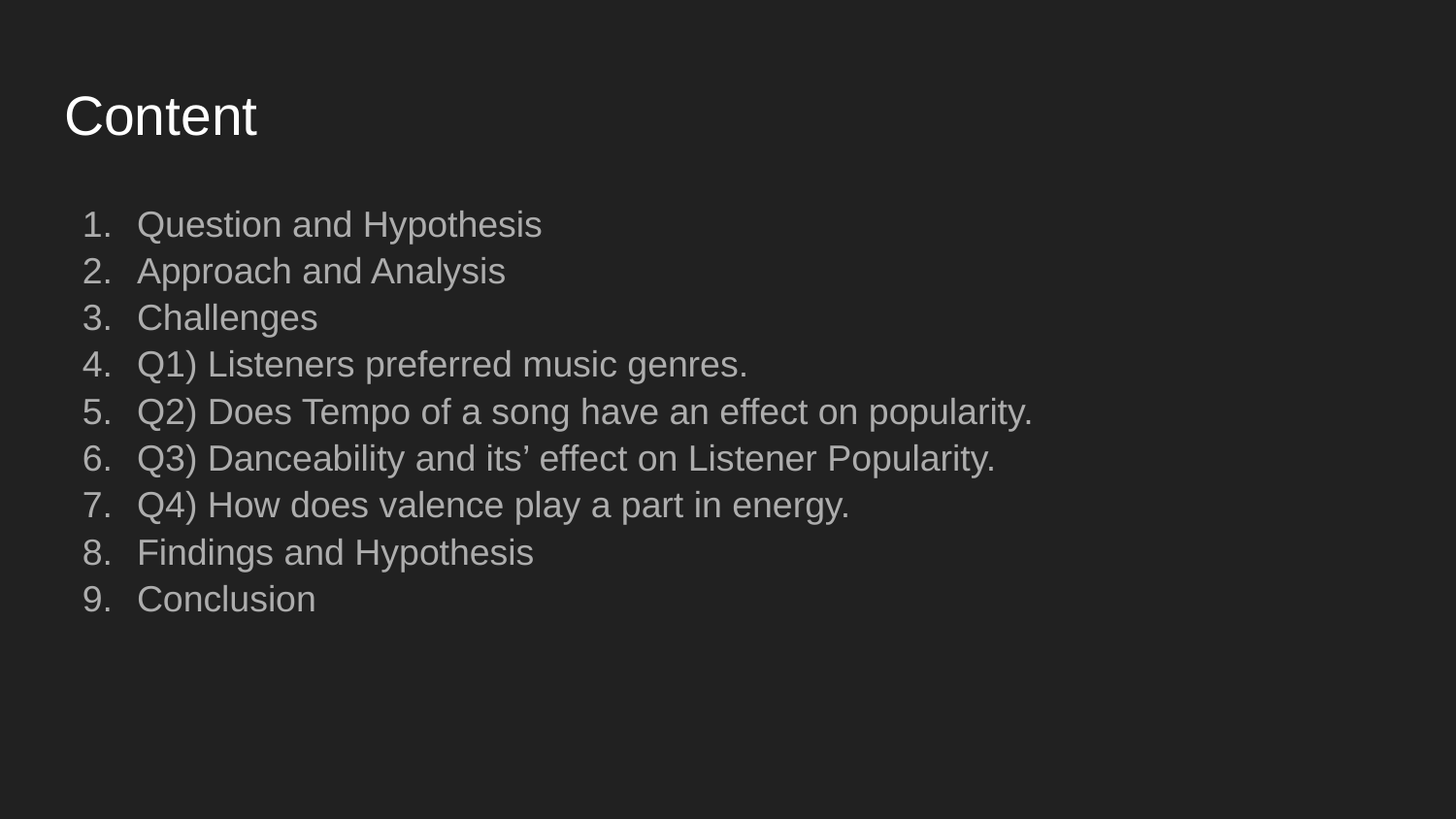

# Content
Question and Hypothesis
Approach and Analysis
Challenges
Q1) Listeners preferred music genres.
Q2) Does Tempo of a song have an effect on popularity.
Q3) Danceability and its’ effect on Listener Popularity.
Q4) How does valence play a part in energy.
Findings and Hypothesis
Conclusion